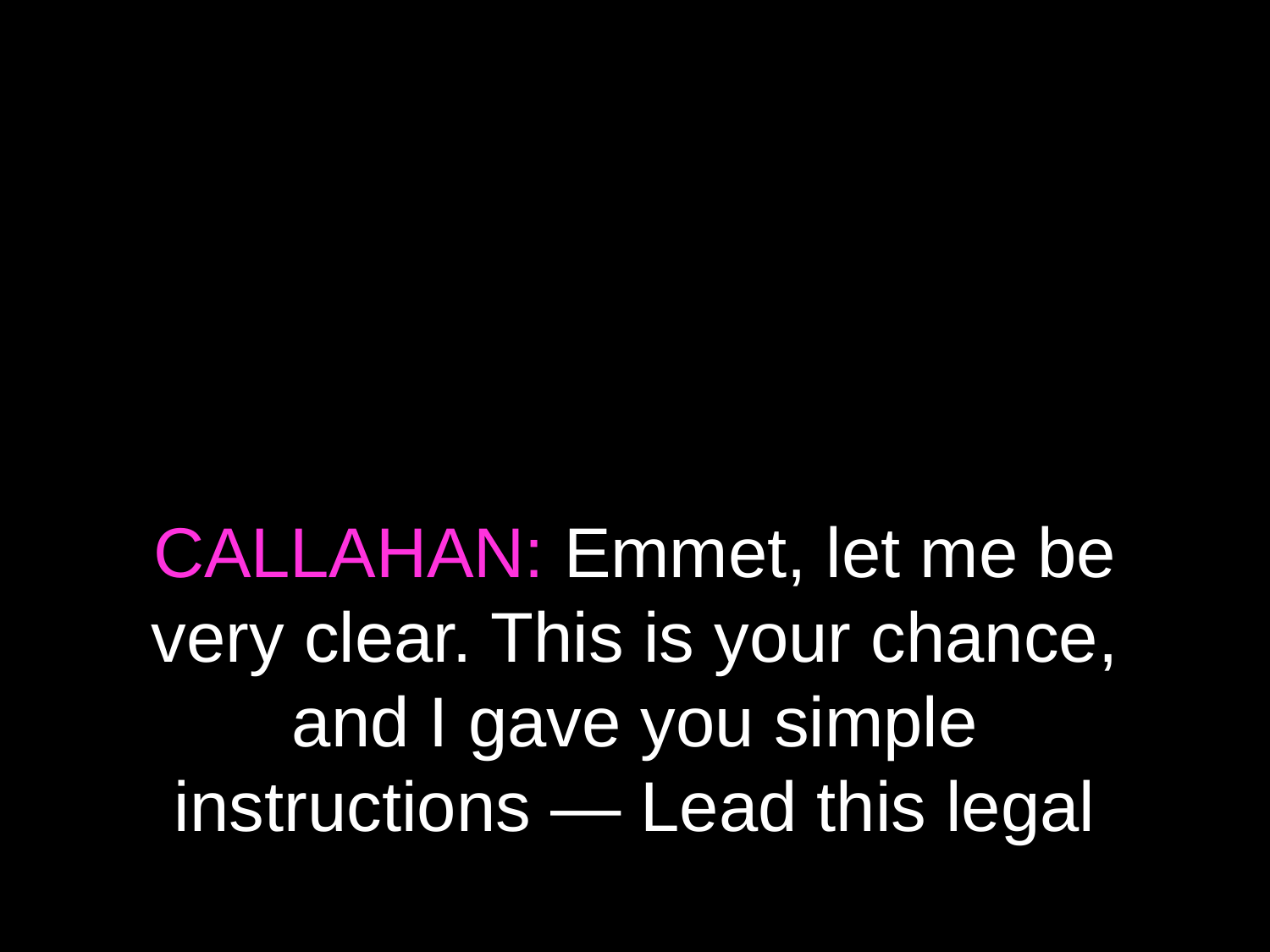

# CALLAHAN: Emmet, let me be very clear. This is your chance, and I gave you simple instructions — Lead this legal